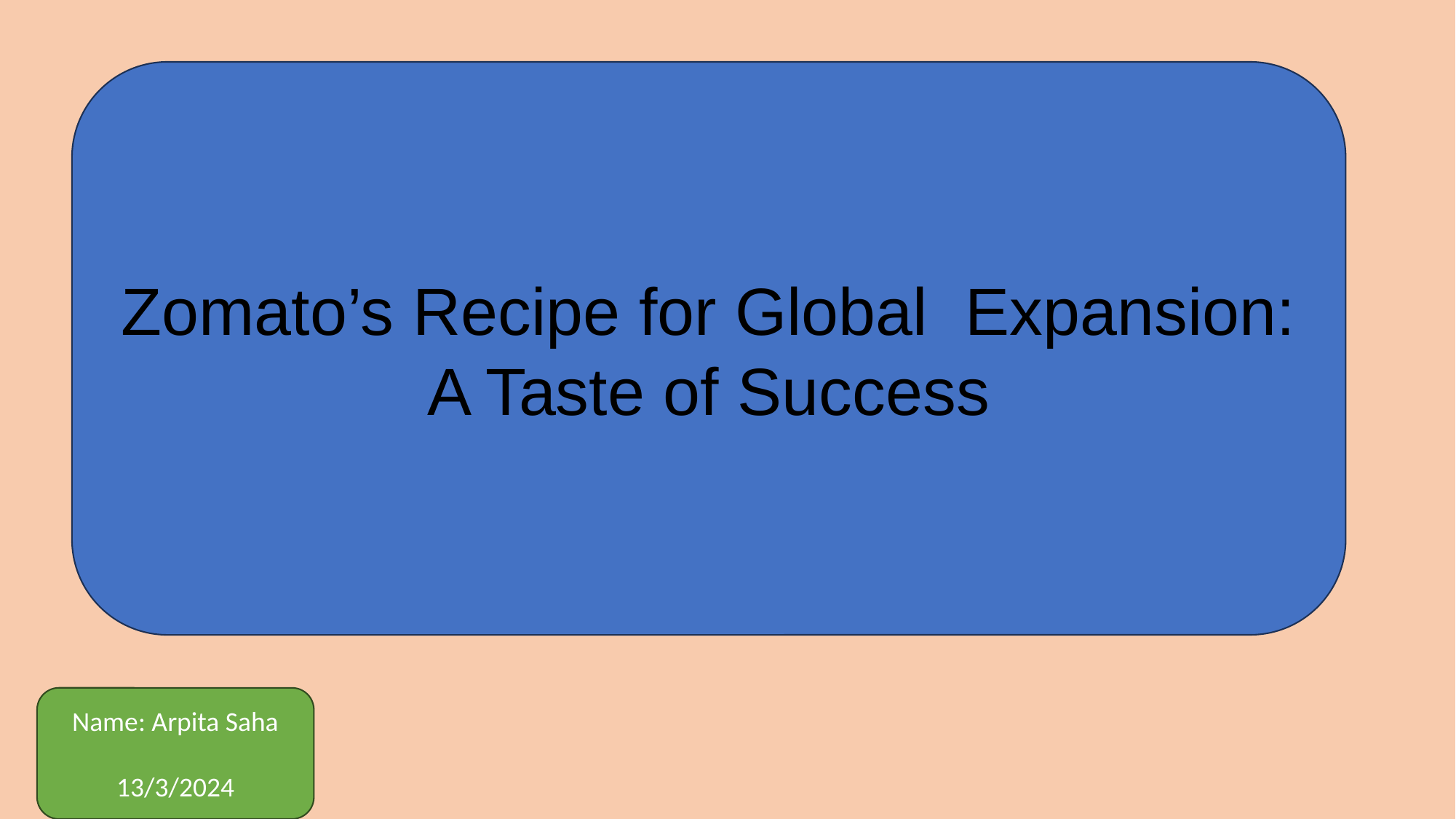

Zomato’s Recipe for Global  Expansion: A Taste of Success

Name: Arpita Saha

13/3/2024